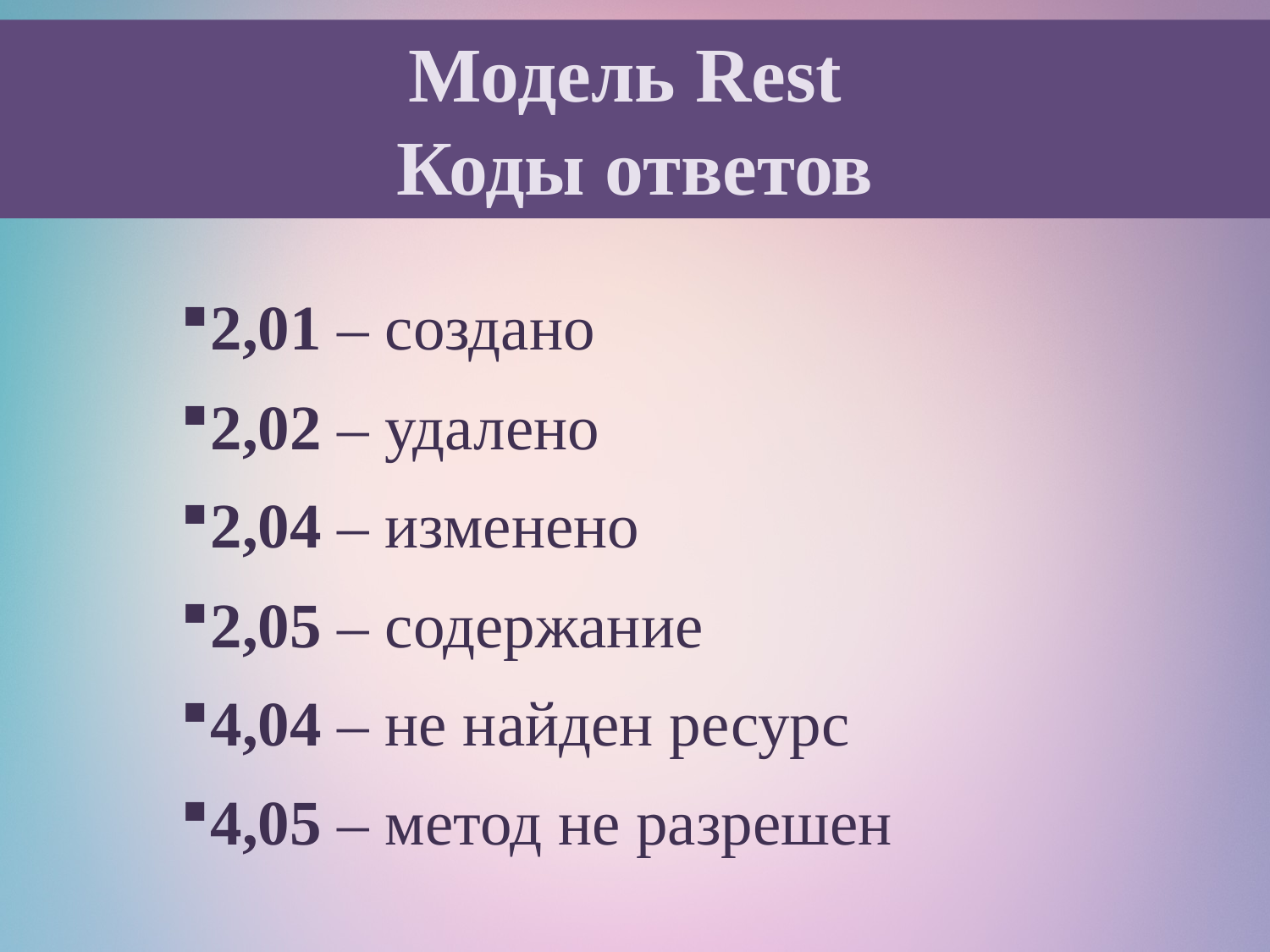

# Модель Rest Коды ответов
2,01 – создано
2,02 – удалено
2,04 – изменено
2,05 – содержание
4,04 – не найден ресурс
4,05 – метод не разрешен